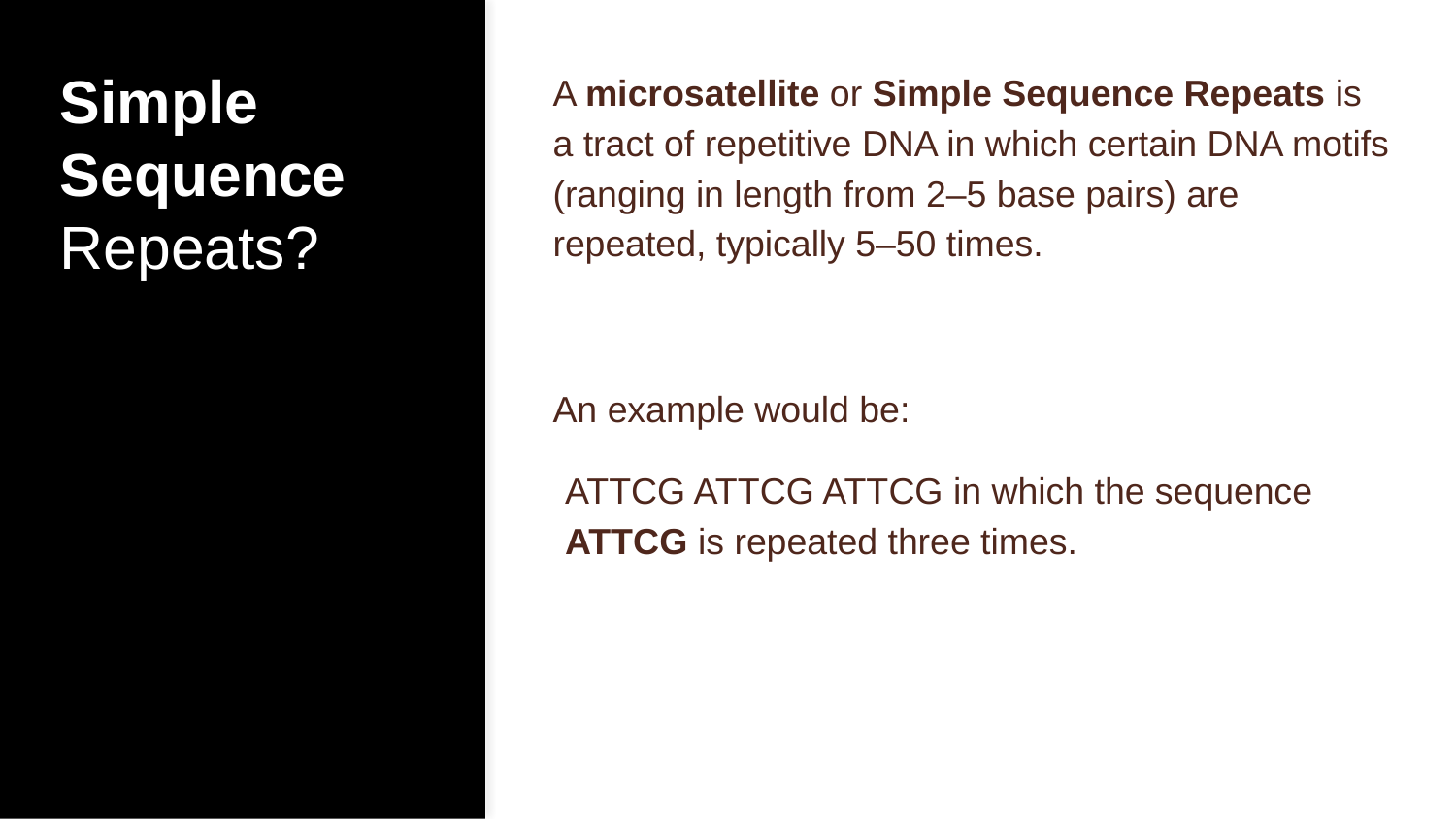

# Simple Sequence Repeats?
A microsatellite or Simple Sequence Repeats is a tract of repetitive DNA in which certain DNA motifs (ranging in length from 2–5 base pairs) are repeated, typically 5–50 times.

An example would be:
ATTCG ATTCG ATTCG in which the sequence ATTCG is repeated three times.